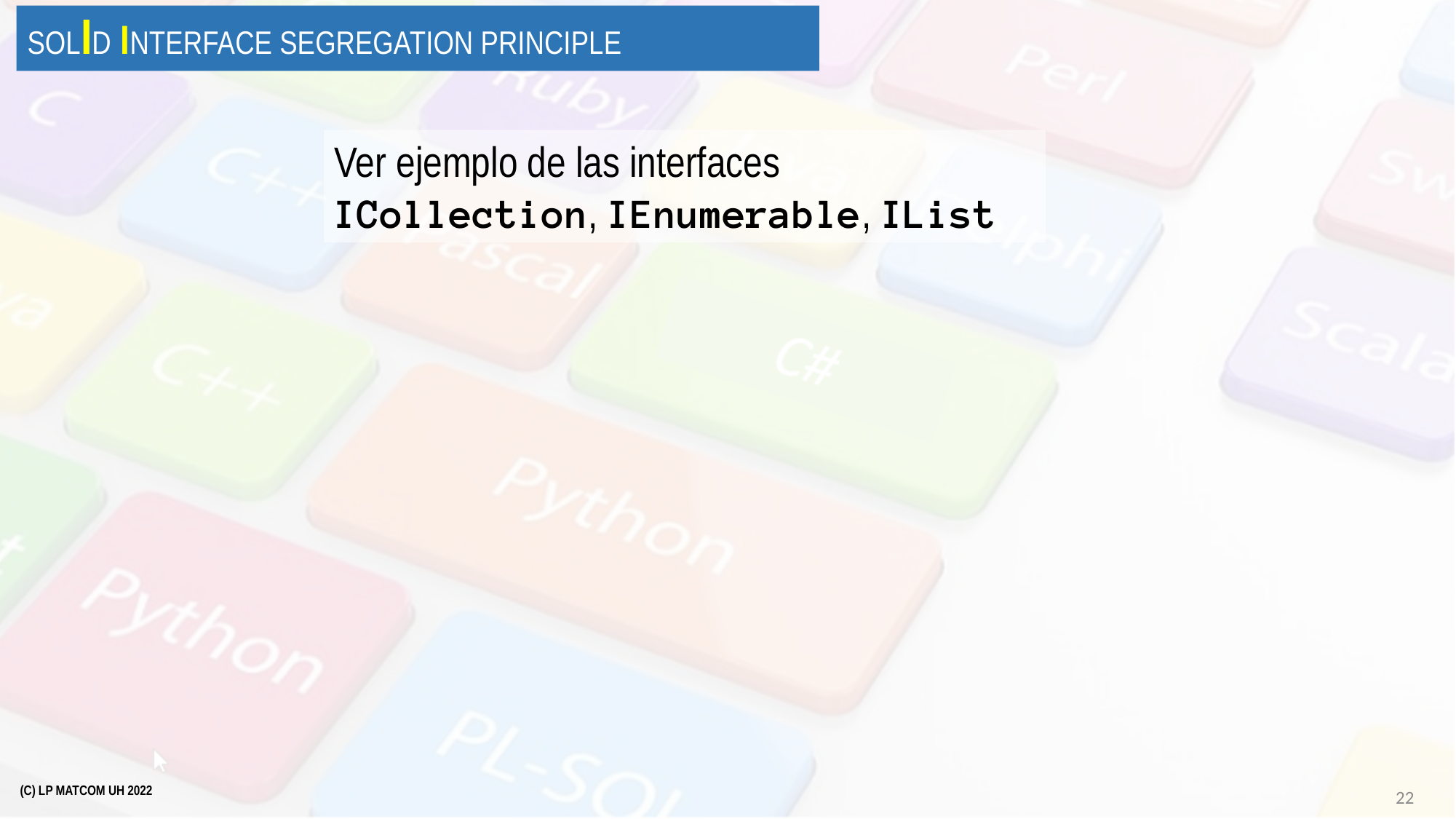

# solid Interface segregation principle
Ver ejemplo de las interfaces ICollection, IEnumerable, IList
22